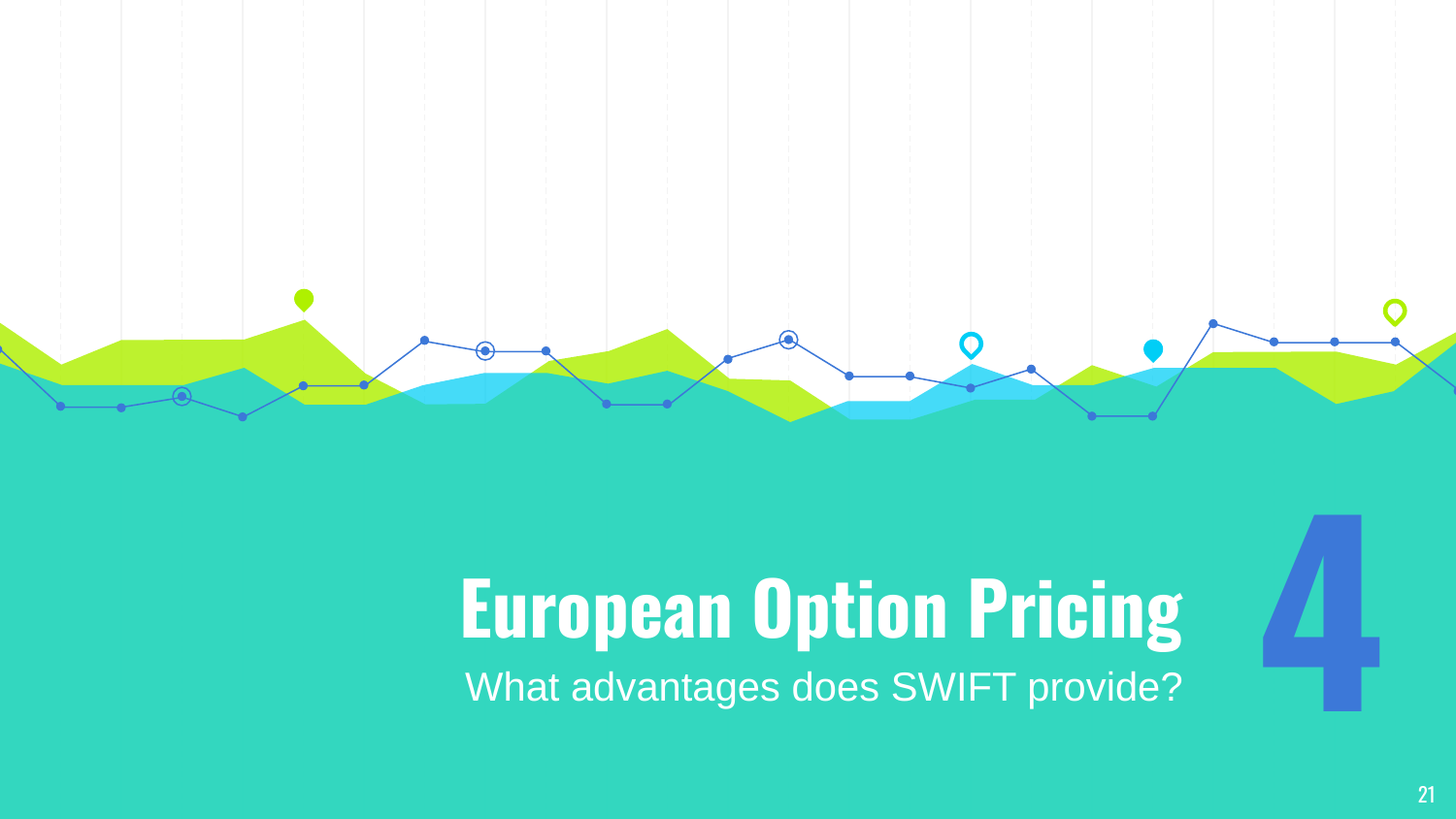

# European Option Pricing
4
What advantages does SWIFT provide?
21